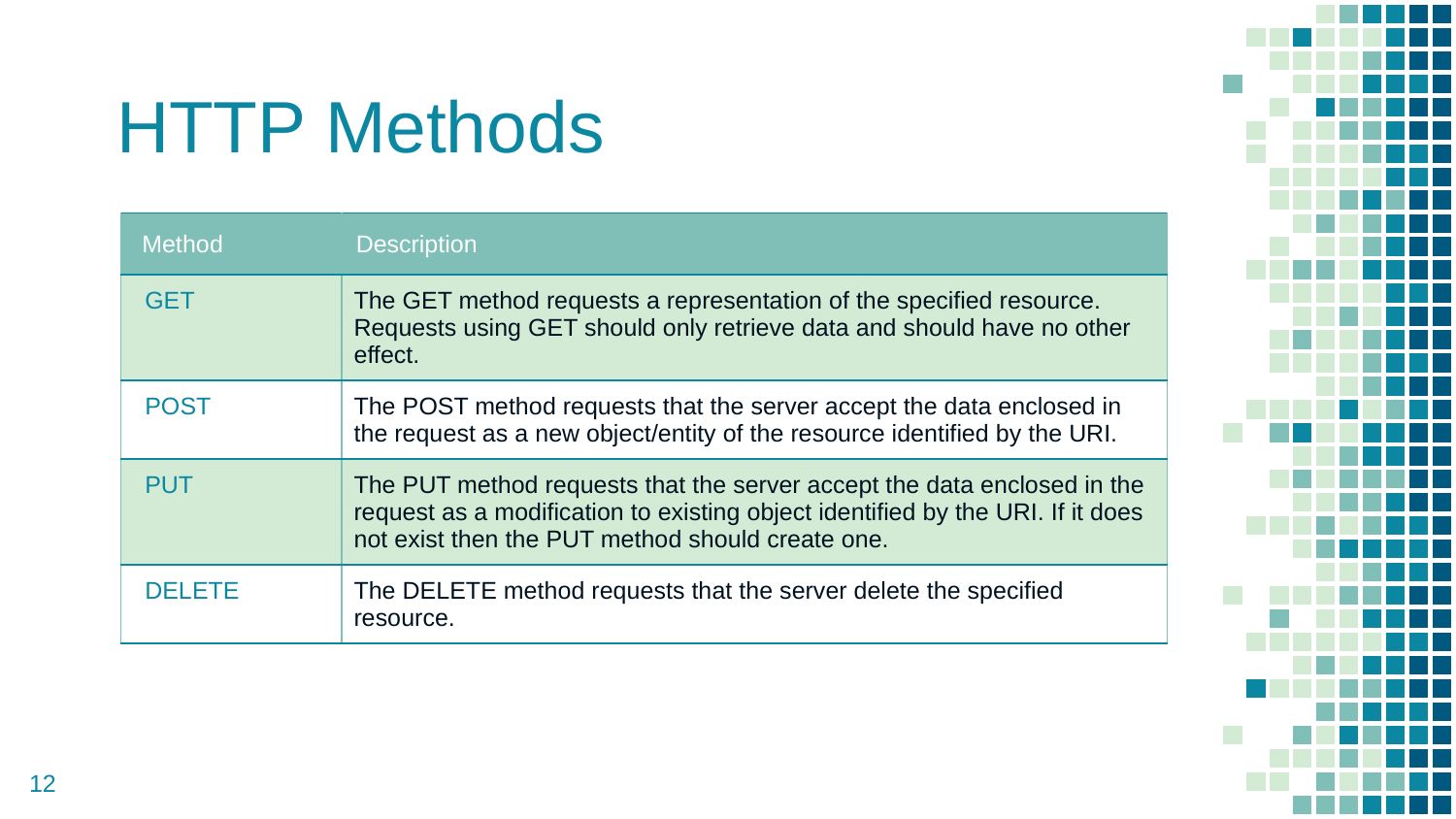

HTTP Methods

| Method | Description |
| --- | --- |
| GET | The GET method requests a representation of the specified resource. Requests using GET should only retrieve data and should have no other effect. |
| POST | The POST method requests that the server accept the data enclosed in the request as a new object/entity of the resource identified by the URI. |
| PUT | The PUT method requests that the server accept the data enclosed in the request as a modification to existing object identified by the URI. If it does not exist then the PUT method should create one. |
| DELETE | The DELETE method requests that the server delete the specified resource. |
12